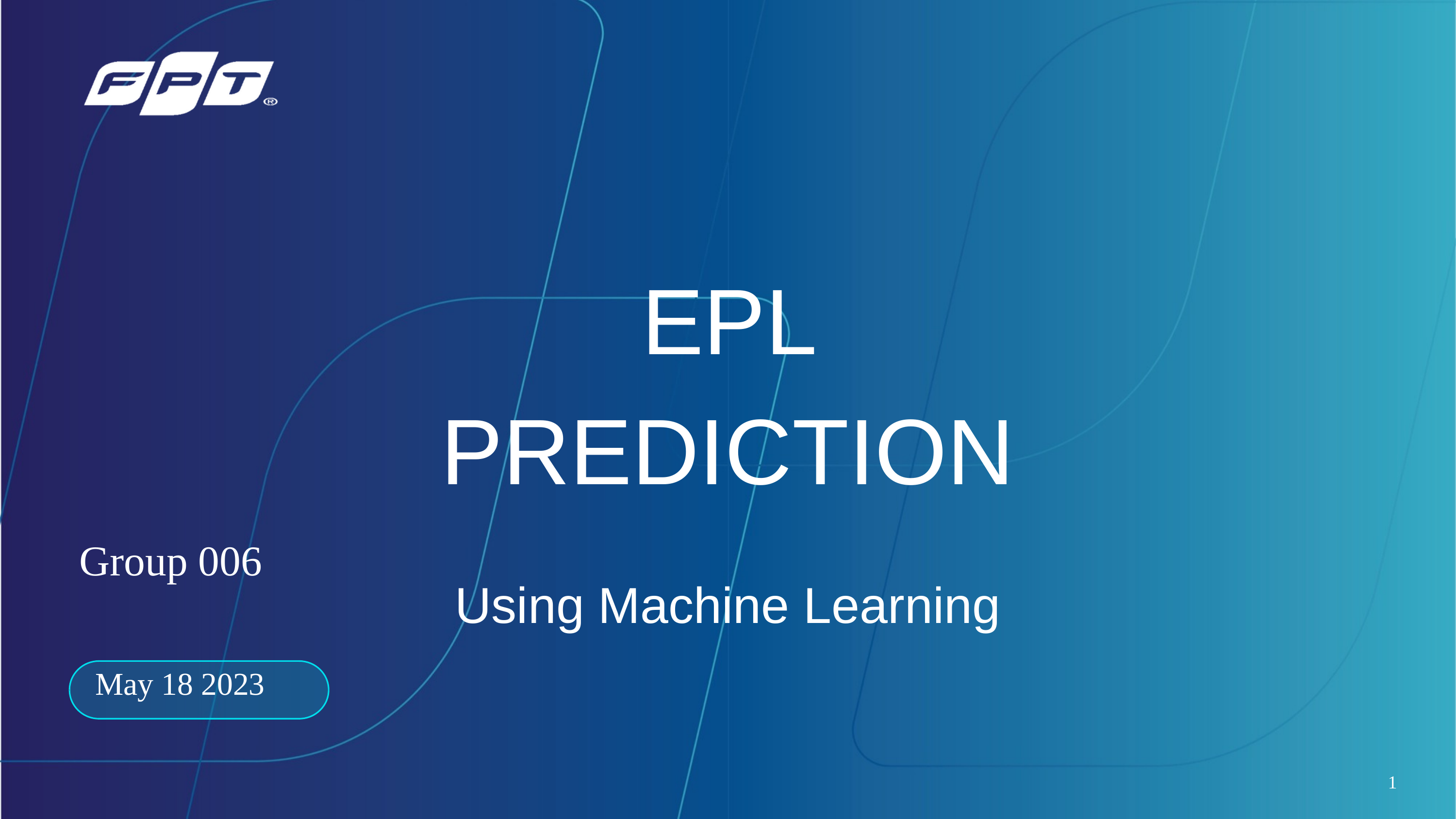

EPL PREDICTION
Using Machine Learning

Group 006

May 18 2023
1